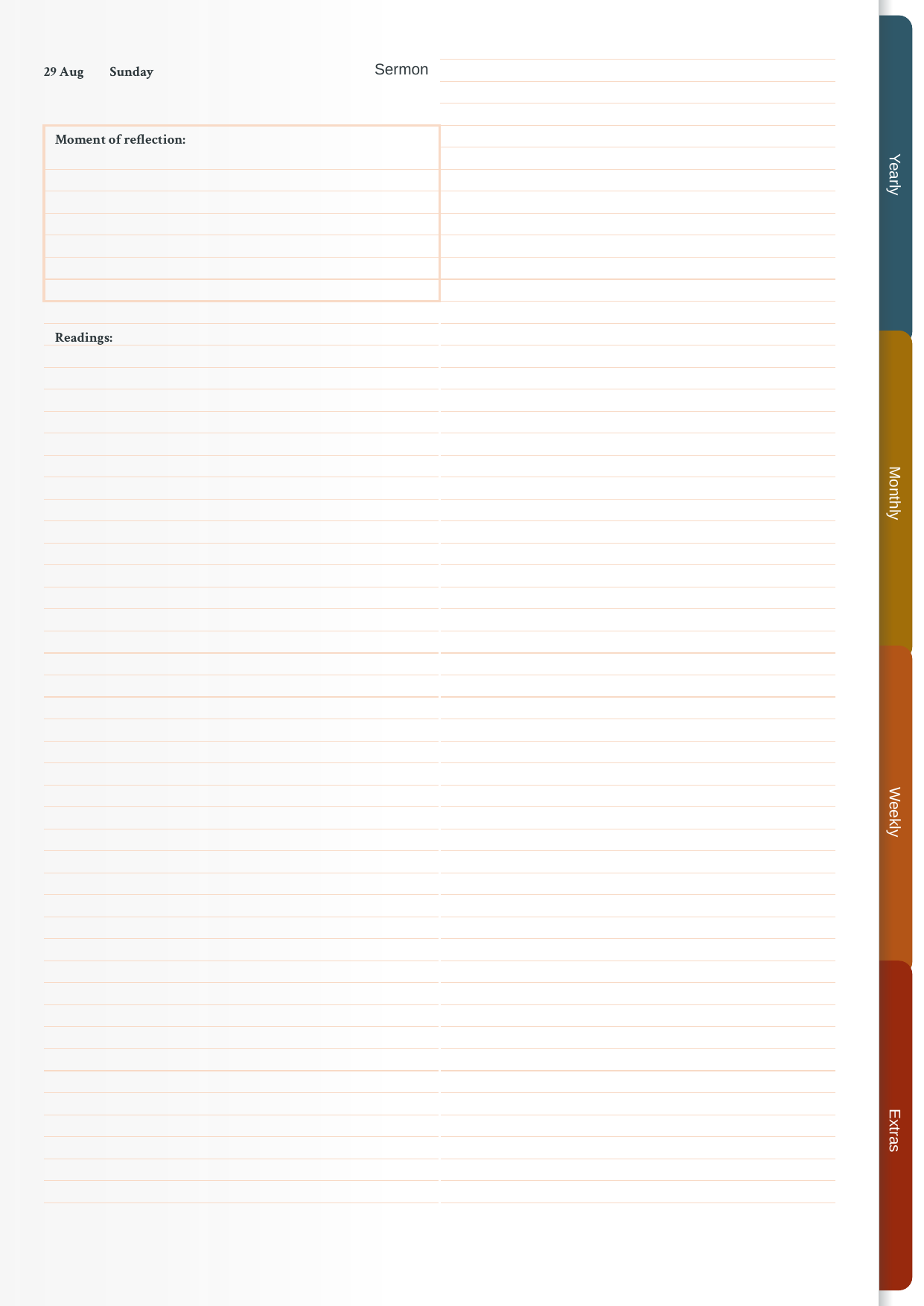

# 29August
Yearly
29 Aug
Sunday
Sermon
Monthly
Weekly
Extras